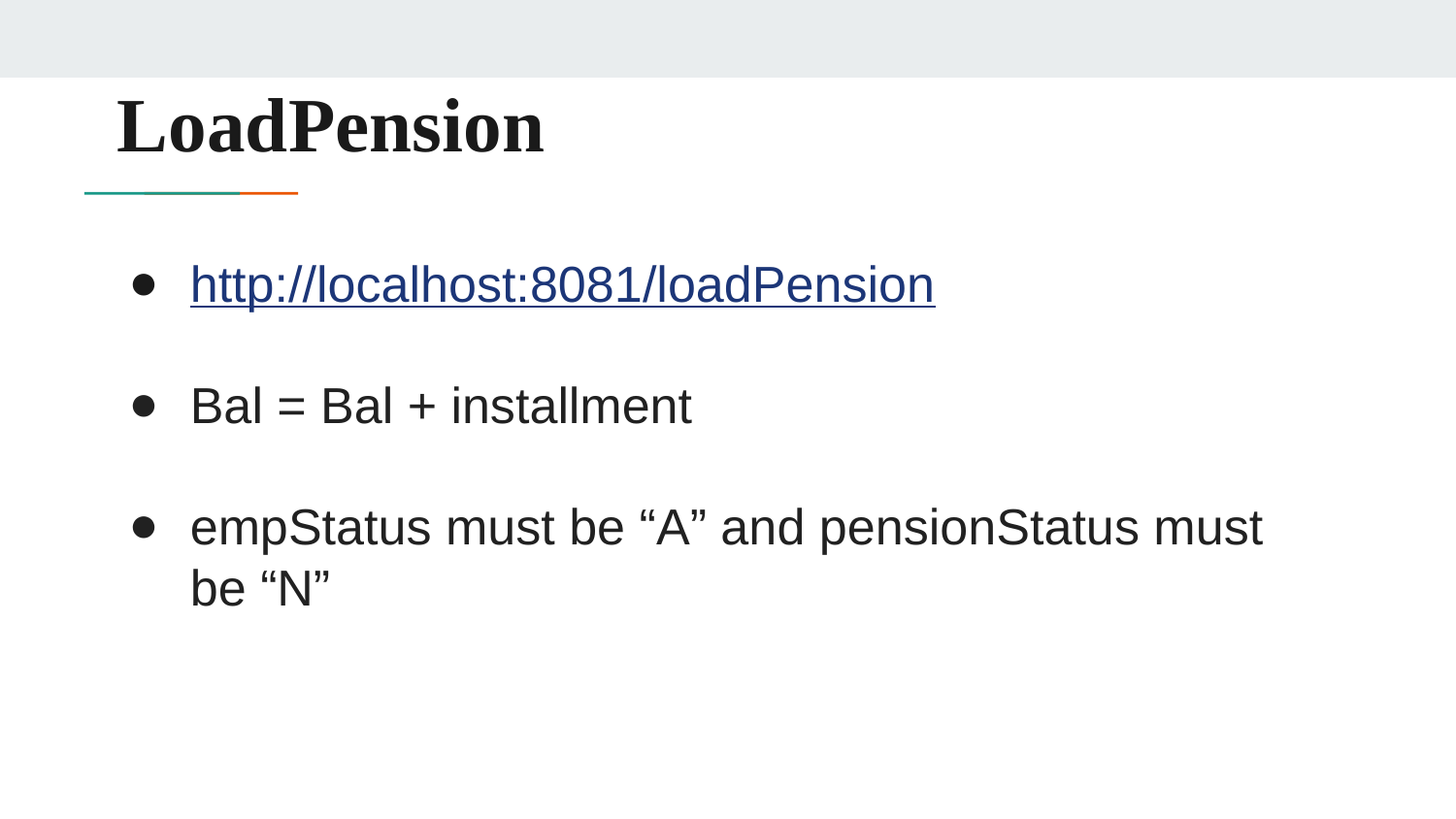

# LoadPension

http://localhost:8081/loadPension

Bal = Bal + installment

empStatus must be “A” and pensionStatus must be “N”